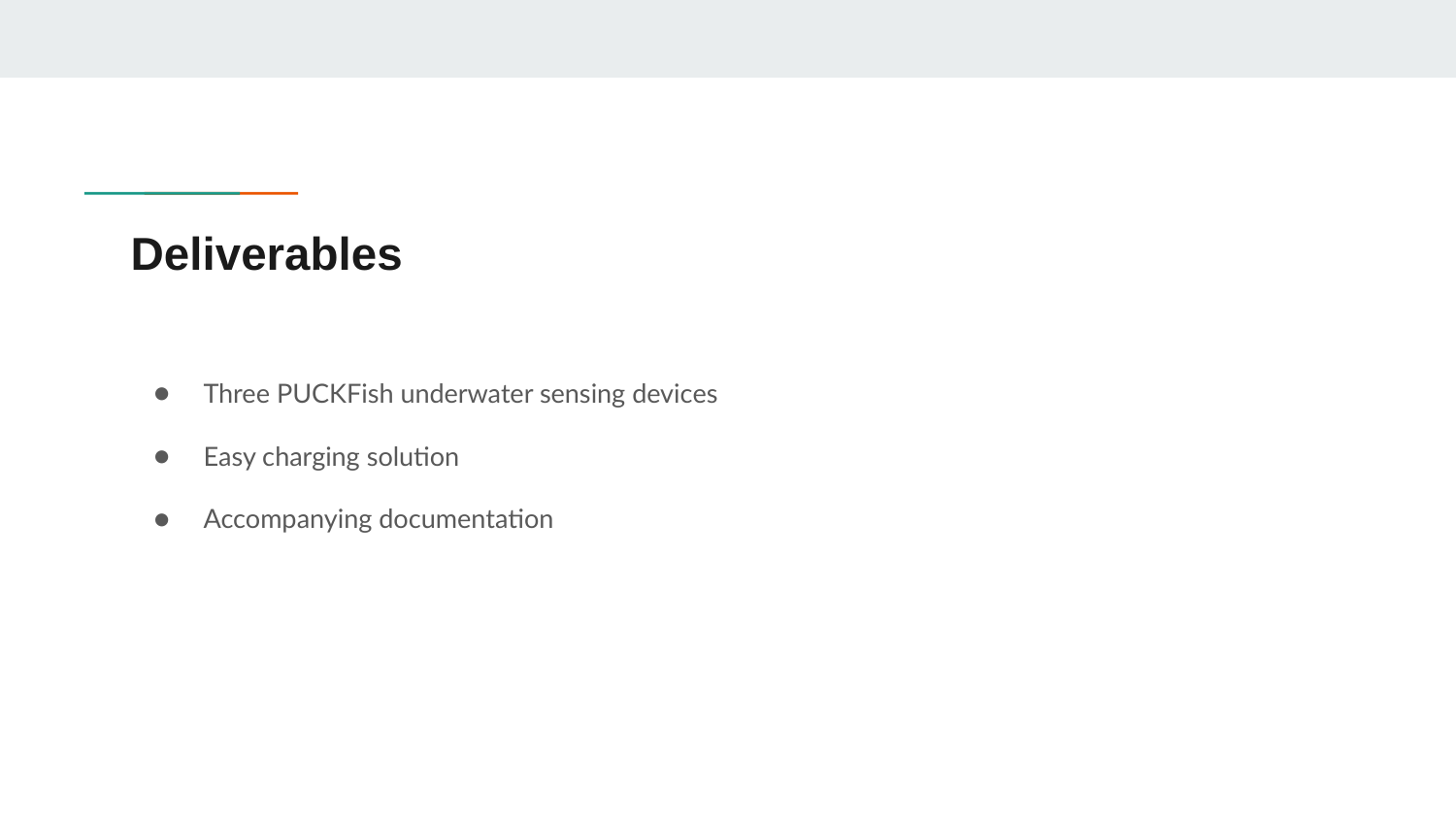

# Deliverables
Three PUCKFish underwater sensing devices
Easy charging solution
Accompanying documentation